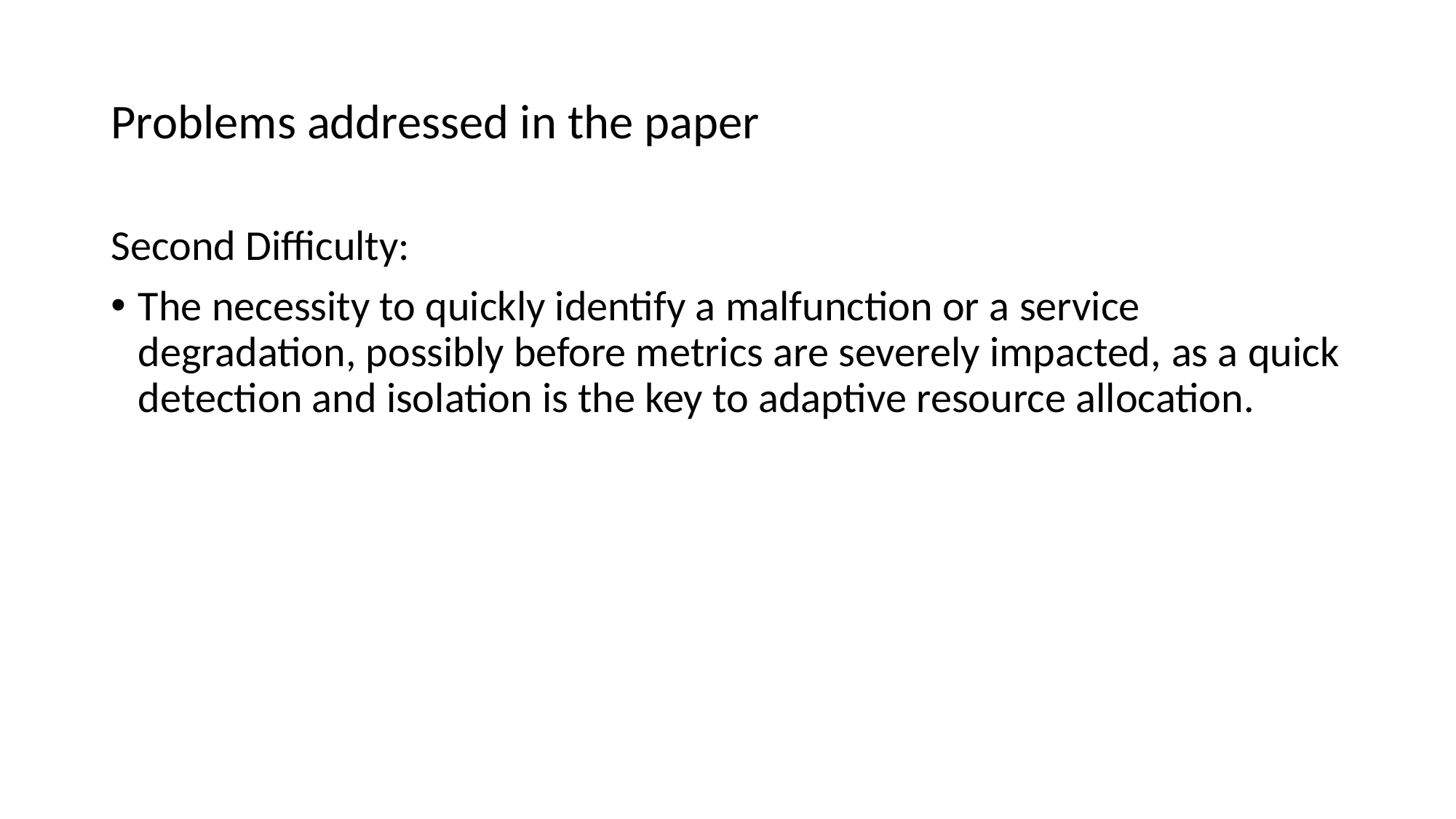

# Problems addressed in the paper
Second Difficulty:
The necessity to quickly identify a malfunction or a service degradation, possibly before metrics are severely impacted, as a quick detection and isolation is the key to adaptive resource allocation.